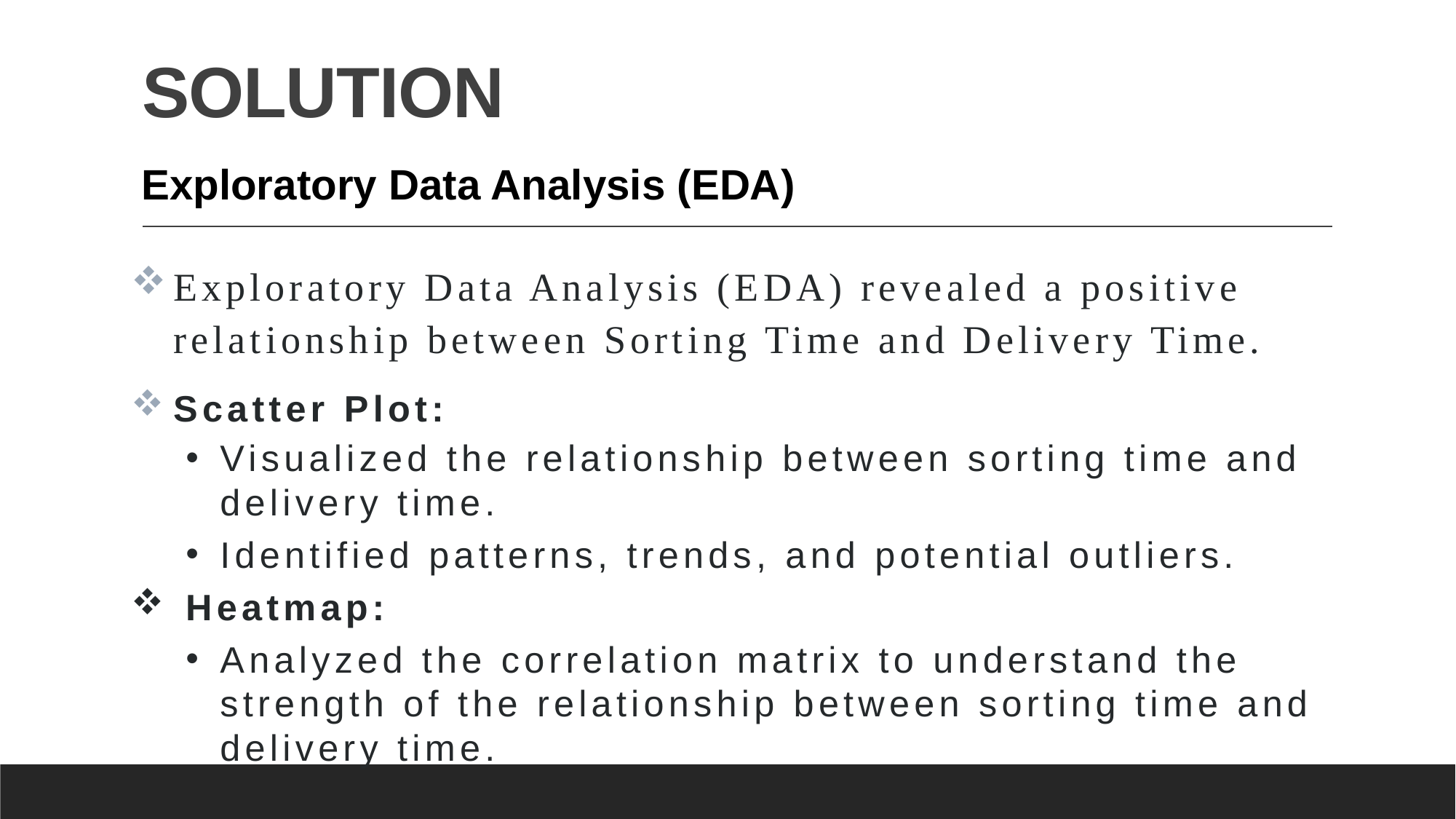

# SOLUTION
Exploratory Data Analysis (EDA)

Exploratory Data Analysis (EDA) revealed a positive relationship between Sorting Time and Delivery Time.
Scatter Plot:
Visualized the relationship between sorting time and delivery time.
Identified patterns, trends, and potential outliers.
Heatmap:
Analyzed the correlation matrix to understand the strength of the relationship between sorting time and delivery time.